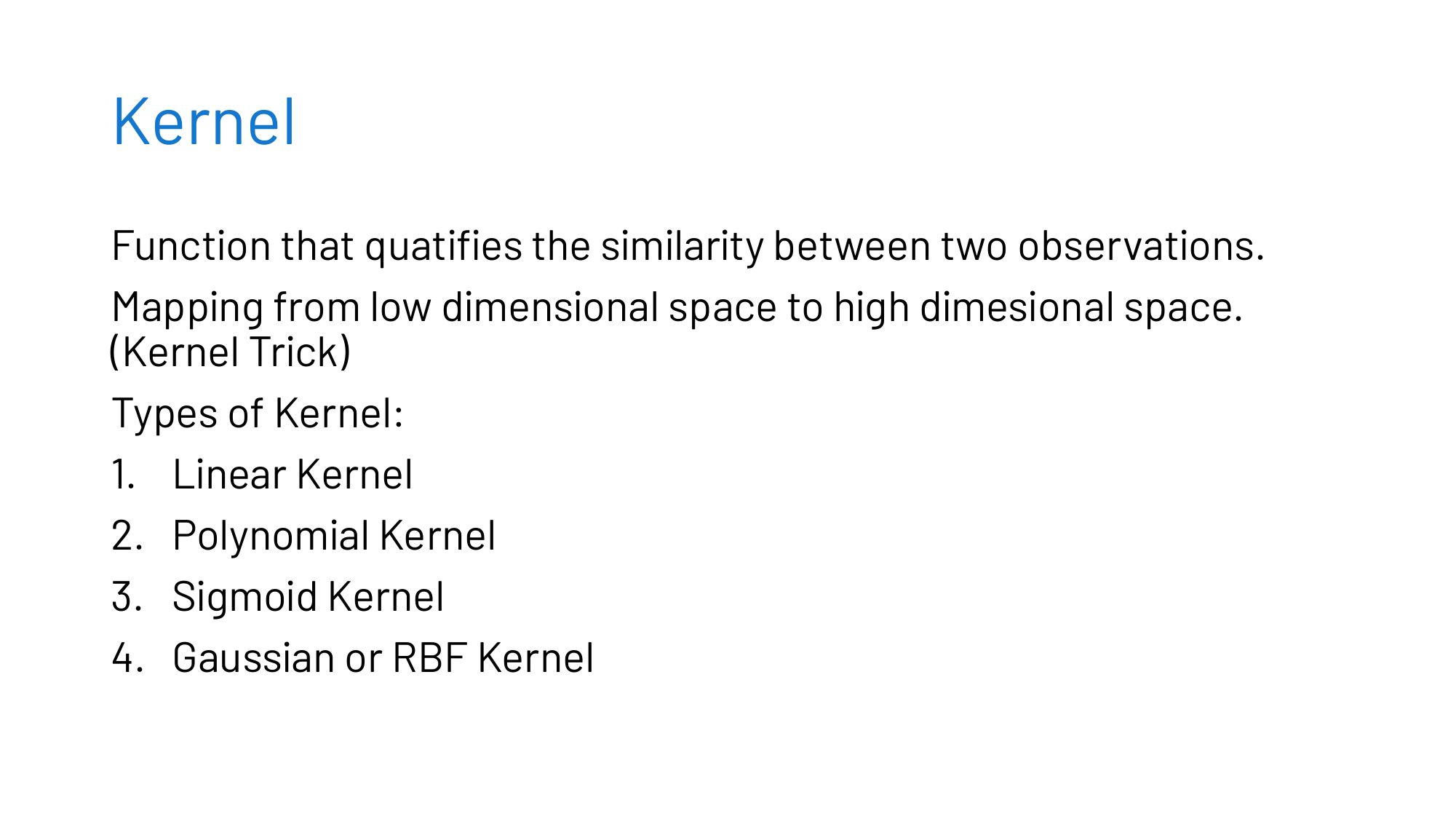

# Kernel
Function that quatifies the similarity between two observations.
Mapping from low dimensional space to high dimesional space. (Kernel Trick)
Types of Kernel:
Linear Kernel
Polynomial Kernel
Sigmoid Kernel
Gaussian or RBF Kernel